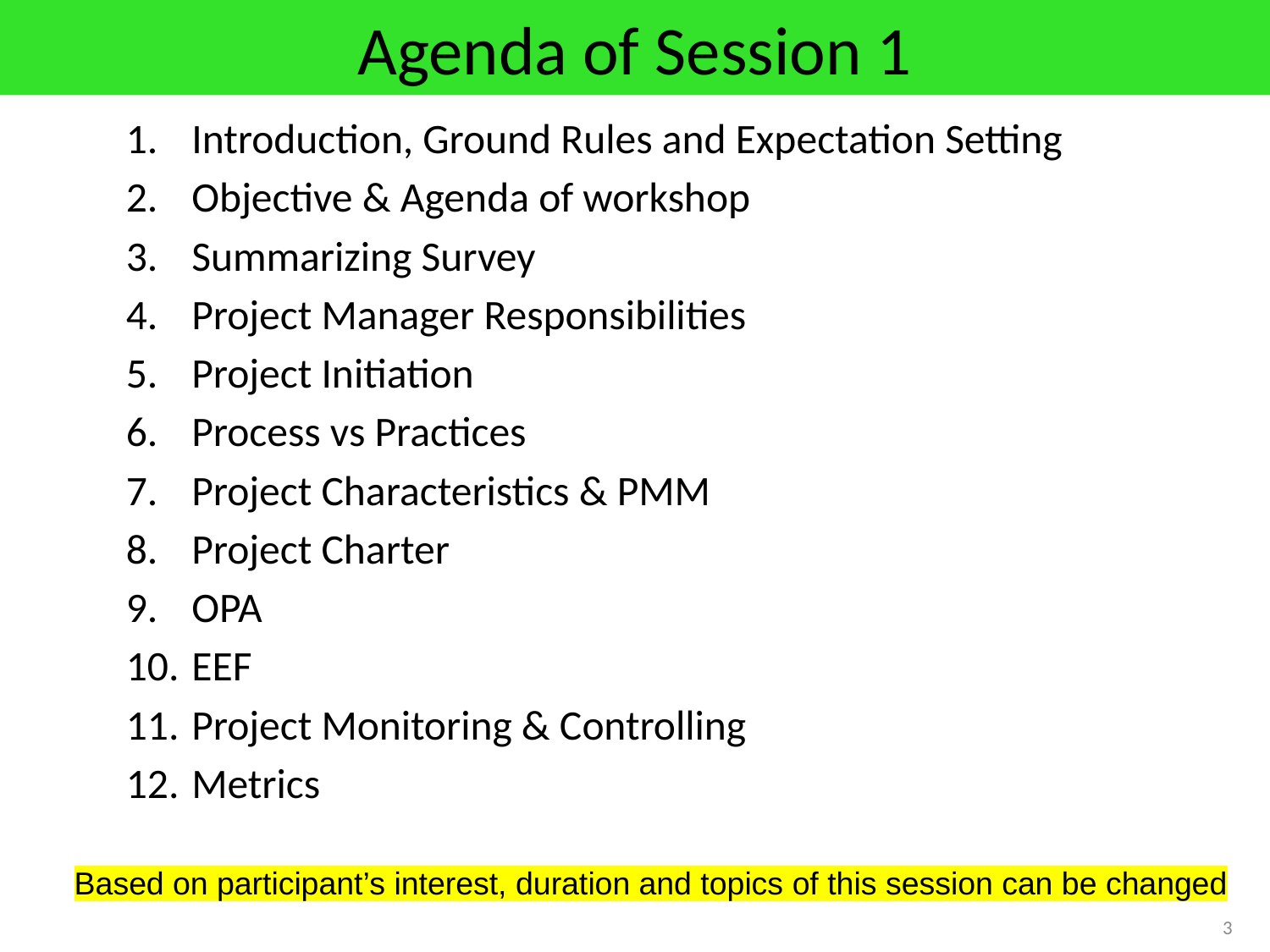

# Agenda of Session 1
Introduction, Ground Rules and Expectation Setting
Objective & Agenda of workshop
Summarizing Survey
Project Manager Responsibilities
Project Initiation
Process vs Practices
Project Characteristics & PMM
Project Charter
OPA
EEF
Project Monitoring & Controlling
Metrics
Based on participant’s interest, duration and topics of this session can be changed
3